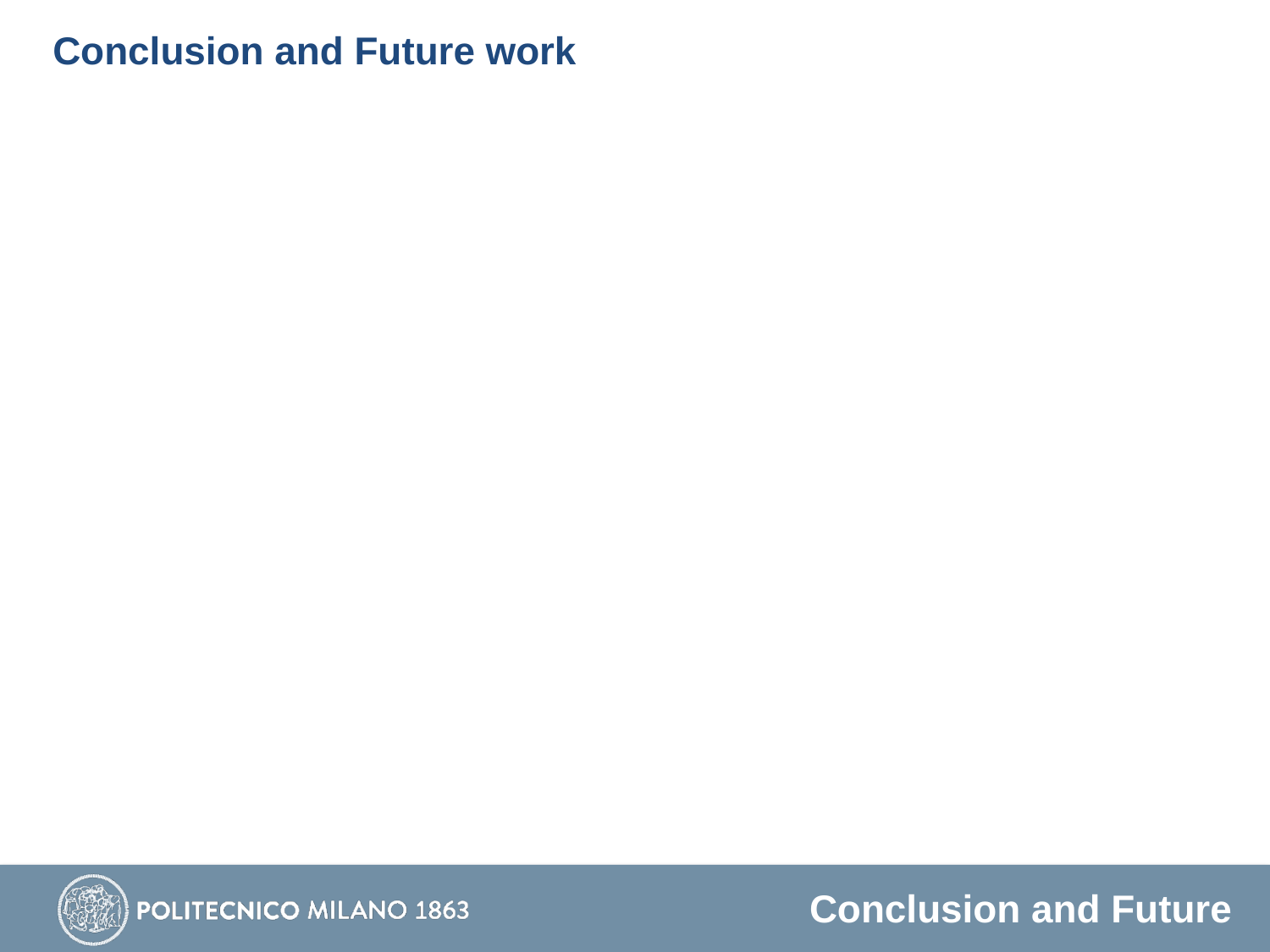

# Conclusion and Future work
Conclusion and Future